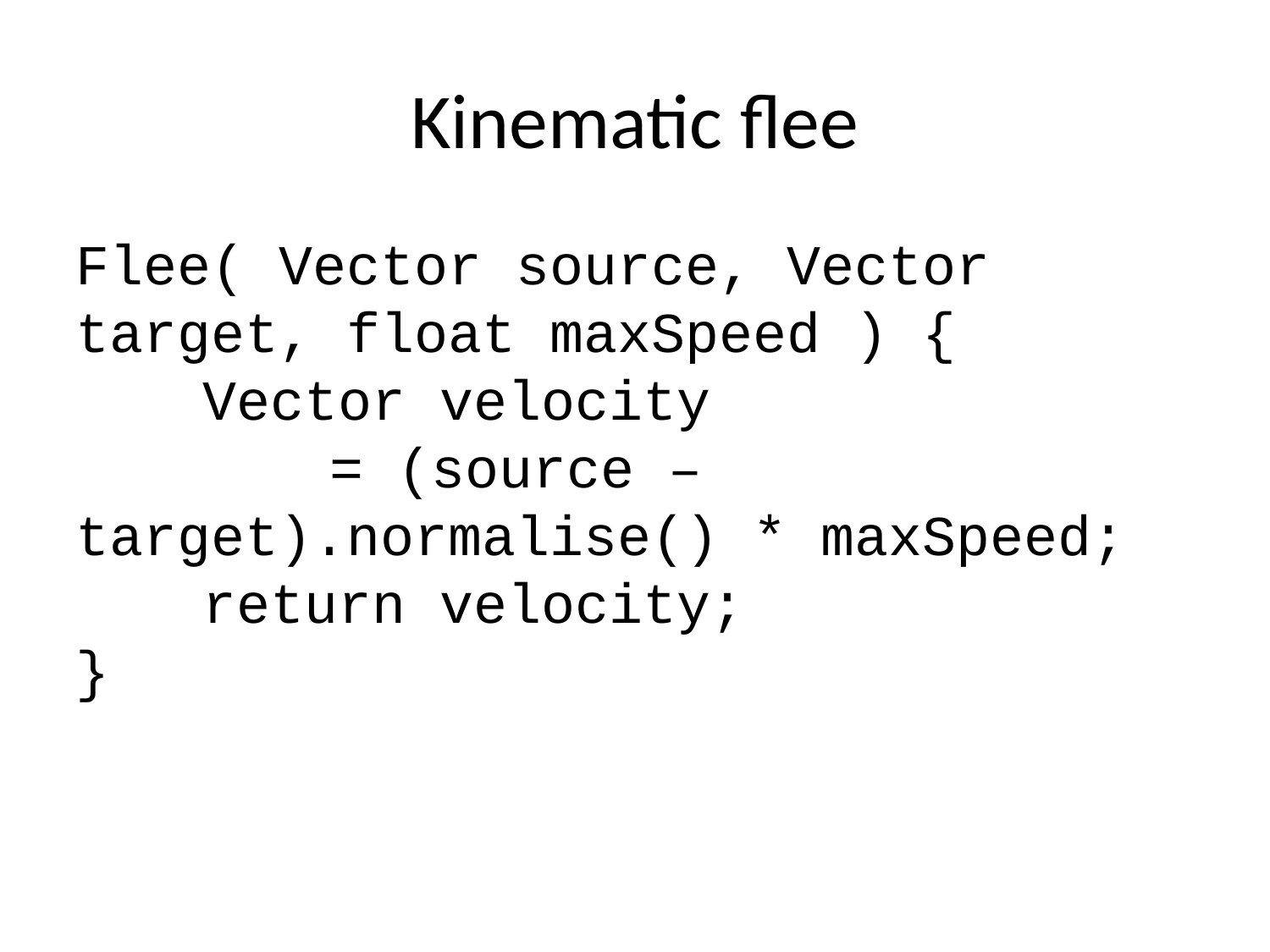

Kinematic flee
Flee( Vector source, Vector target, float maxSpeed ) {
	Vector velocity
		= (source – target).normalise() * maxSpeed;
	return velocity;
}